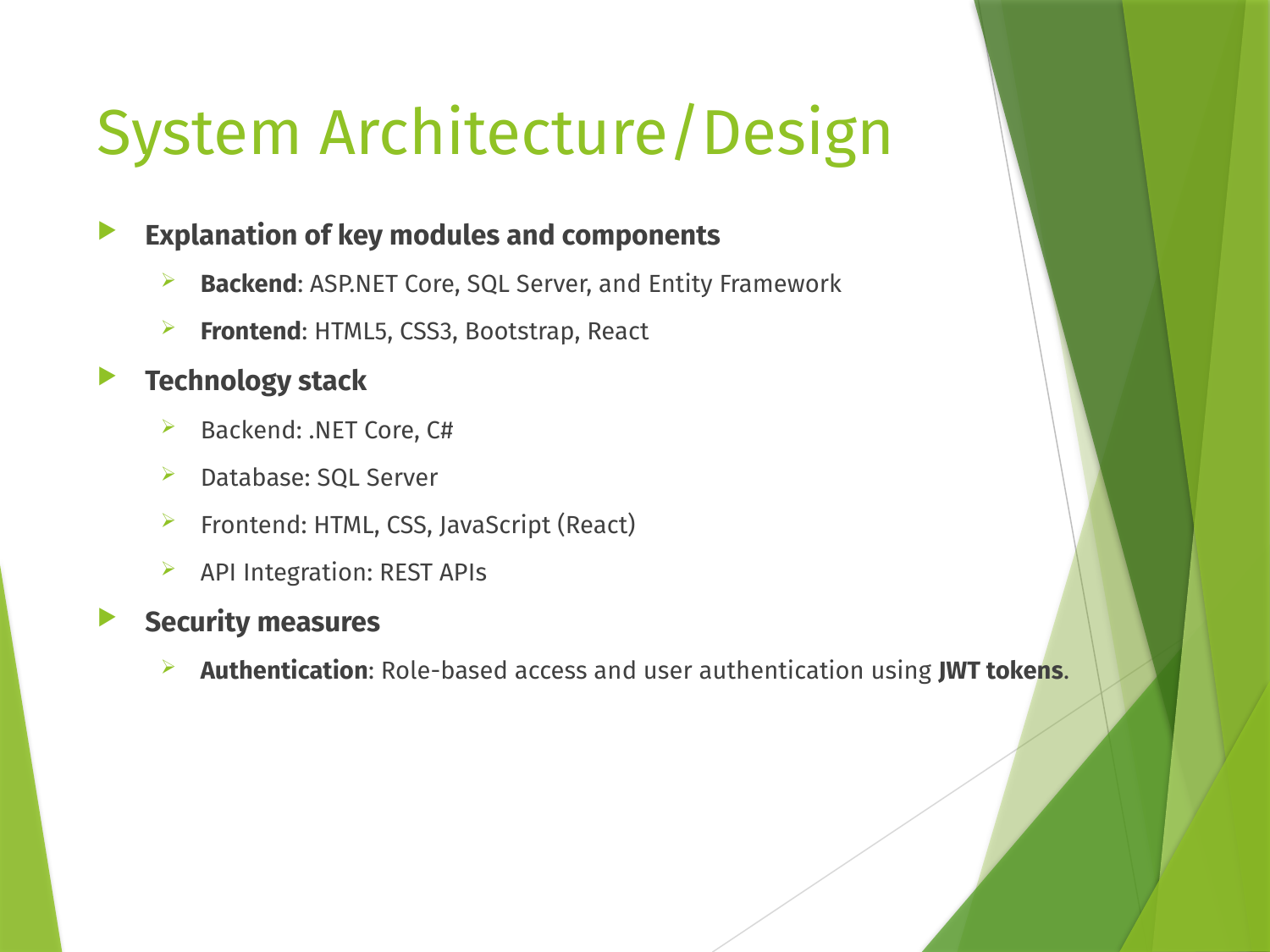

# System Architecture/Design
Explanation of key modules and components
Backend: ASP.NET Core, SQL Server, and Entity Framework
Frontend: HTML5, CSS3, Bootstrap, React
Technology stack
Backend: .NET Core, C#
Database: SQL Server
Frontend: HTML, CSS, JavaScript (React)
API Integration: REST APIs
Security measures
Authentication: Role-based access and user authentication using JWT tokens.